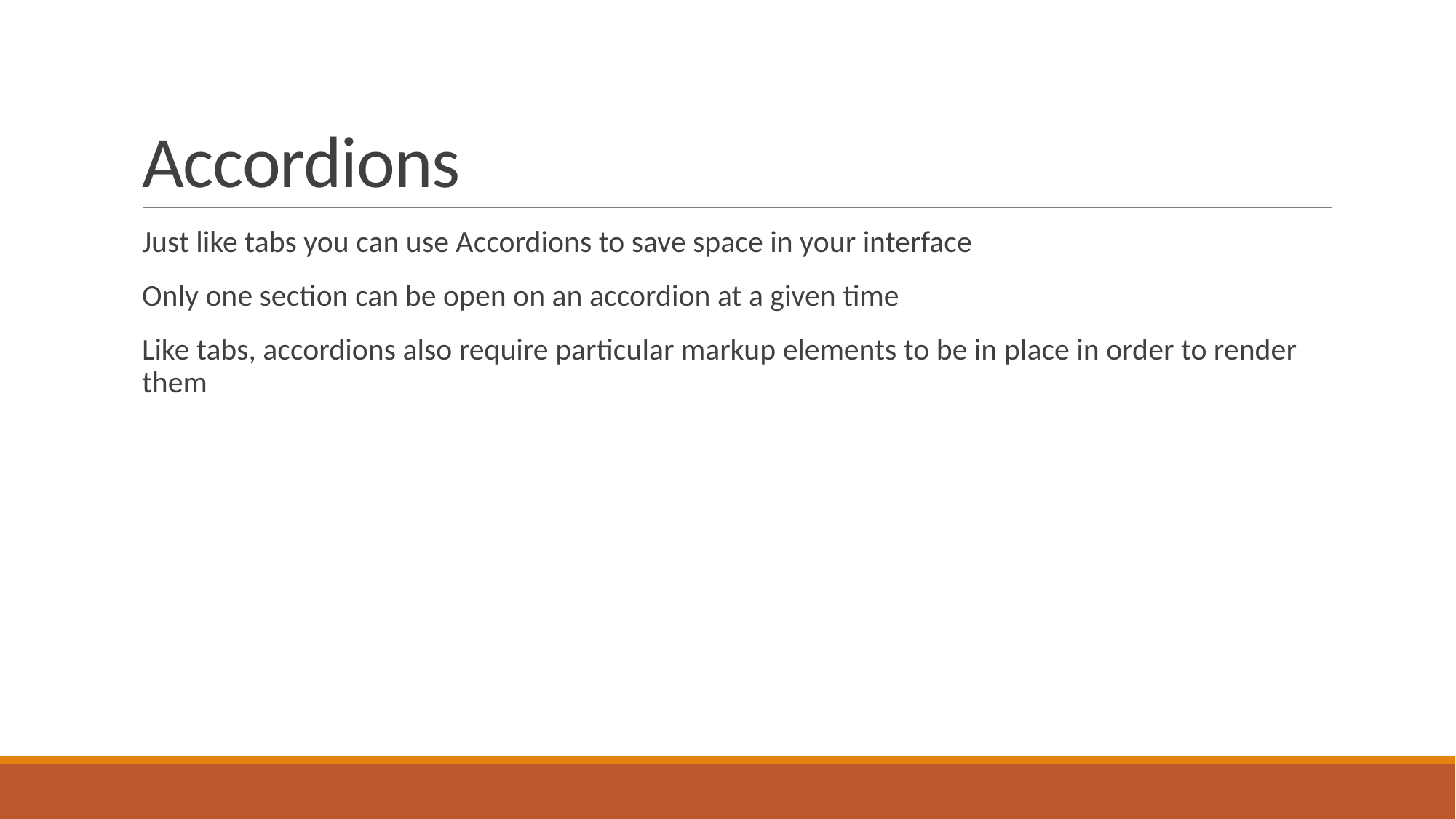

# Accordions
Just like tabs you can use Accordions to save space in your interface
Only one section can be open on an accordion at a given time
Like tabs, accordions also require particular markup elements to be in place in order to render them